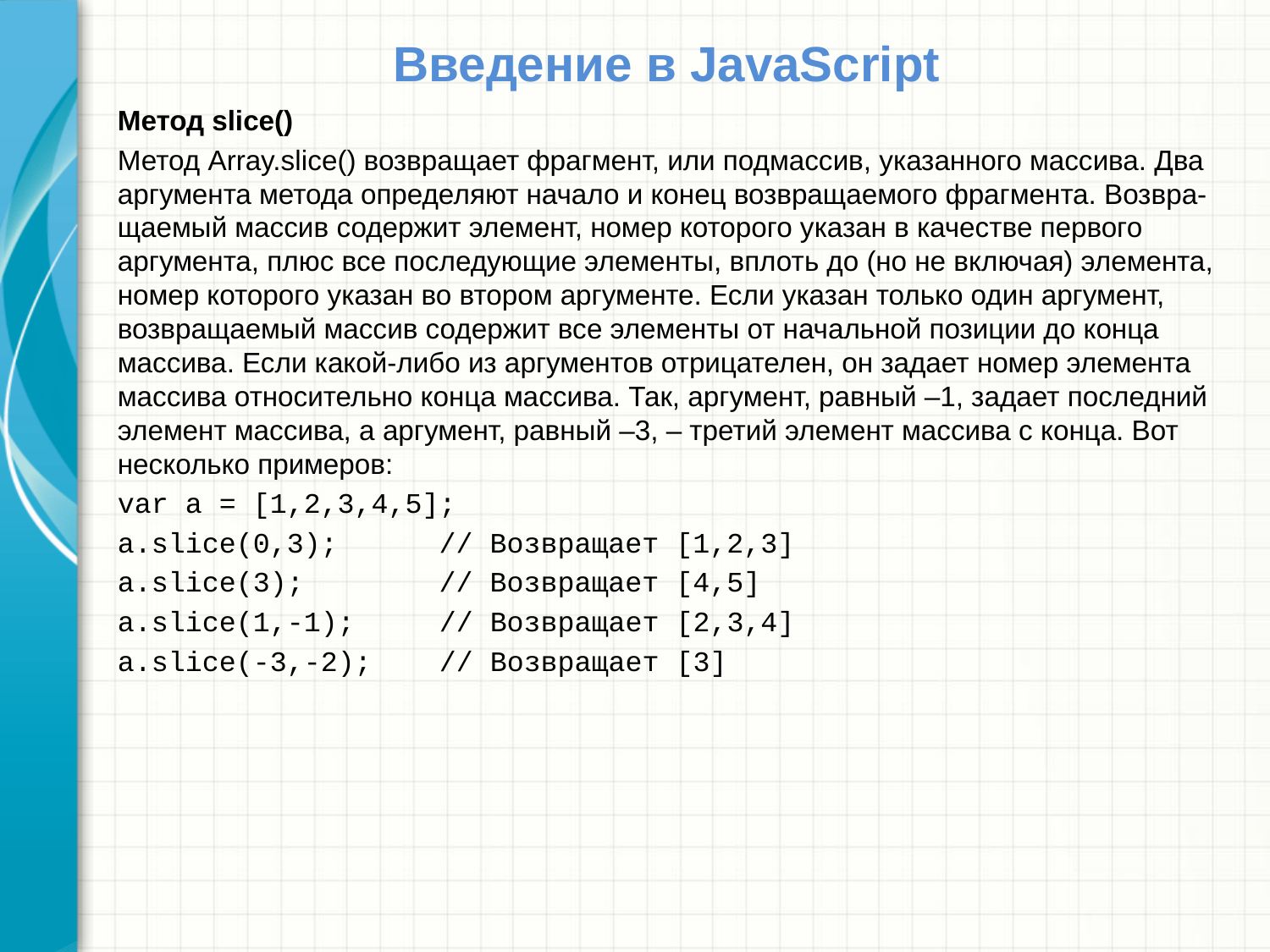

# Введение в JavaScript
Метод slice()
Метод Array.slice() возвращает фрагмент, или подмассив, указанного массива. Два аргумента метода определяют начало и конец возвращаемого фрагмента. Возвра-щаемый массив содержит элемент, номер которого указан в качестве первого аргумента, плюс все последующие элементы, вплоть до (но не включая) элемента, номер которого указан во втором аргументе. Если указан только один аргумент, возвращаемый массив содержит все элементы от начальной позиции до конца массива. Если какой-либо из аргументов отрицателен, он задает номер элемента массива относительно конца массива. Так, аргумент, равный –1, задает последний элемент массива, а аргумент, равный –3, – третий элемент массива с конца. Вот несколько примеров:
var a = [1,2,3,4,5];
a.slice(0,3);      // Возвращает [1,2,3]
a.slice(3);        // Возвращает [4,5]
a.slice(1,-1);     // Возвращает [2,3,4]
a.slice(-3,-2);    // Возвращает [3]